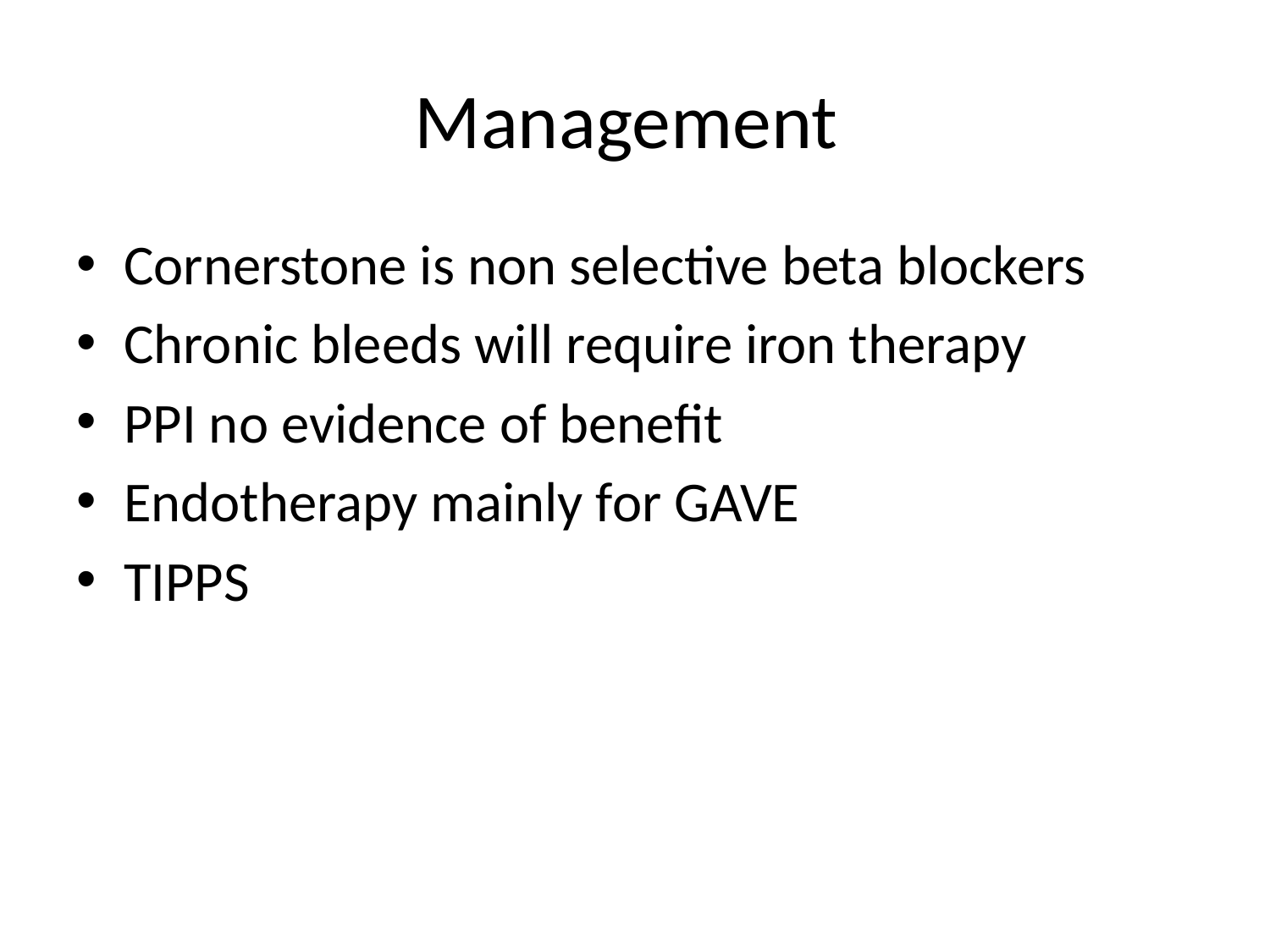

# Management
Cornerstone is non selective beta blockers
Chronic bleeds will require iron therapy
PPI no evidence of benefit
Endotherapy mainly for GAVE
TIPPS